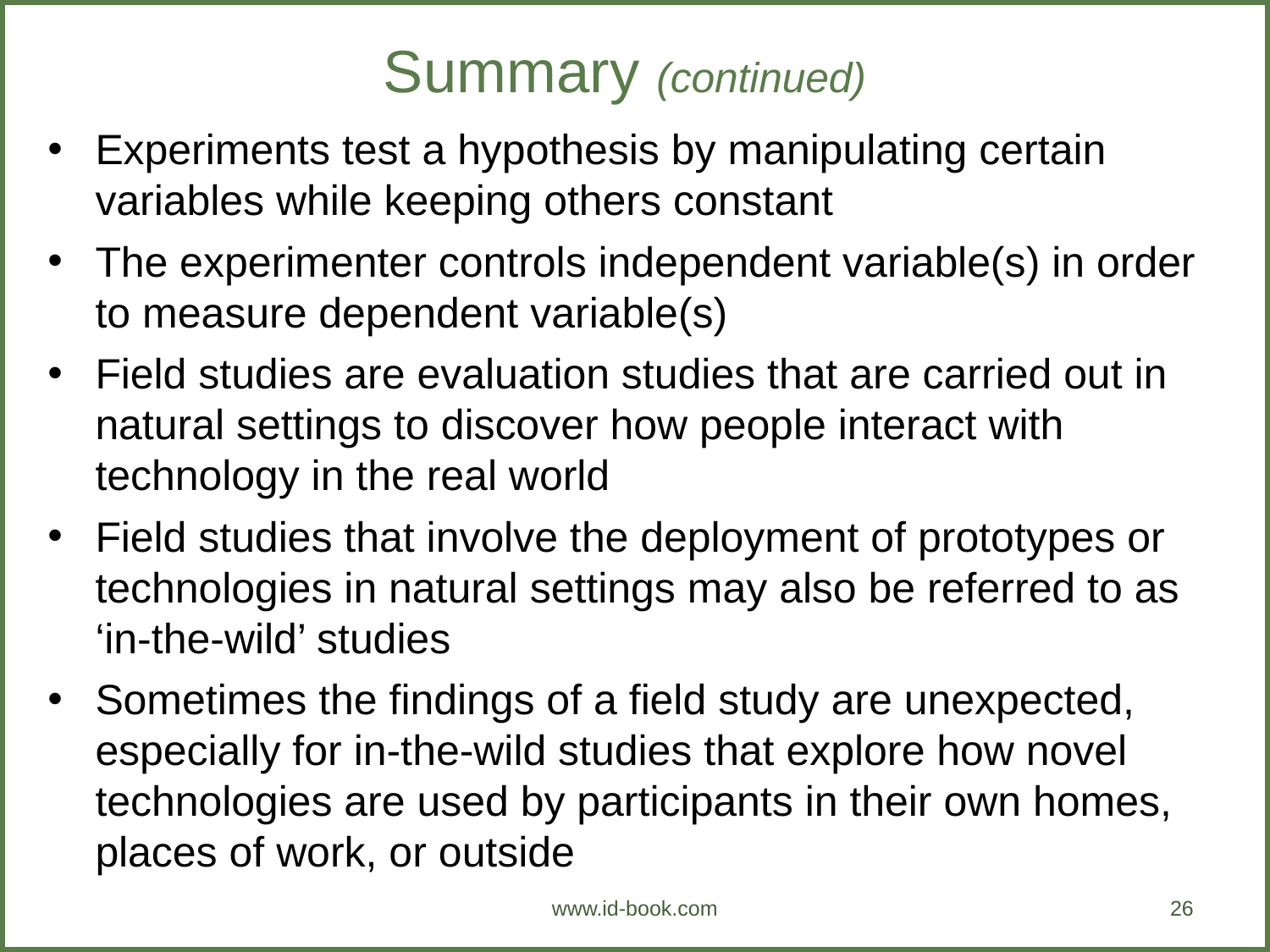

Summary (continued)
Experiments test a hypothesis by manipulating certain variables while keeping others constant
The experimenter controls independent variable(s) in order to measure dependent variable(s)
Field studies are evaluation studies that are carried out in natural settings to discover how people interact with technology in the real world
Field studies that involve the deployment of prototypes or technologies in natural settings may also be referred to as ‘in-the-wild’ studies
Sometimes the findings of a field study are unexpected, especially for in-the-wild studies that explore how novel technologies are used by participants in their own homes, places of work, or outside
www.id-book.com
26